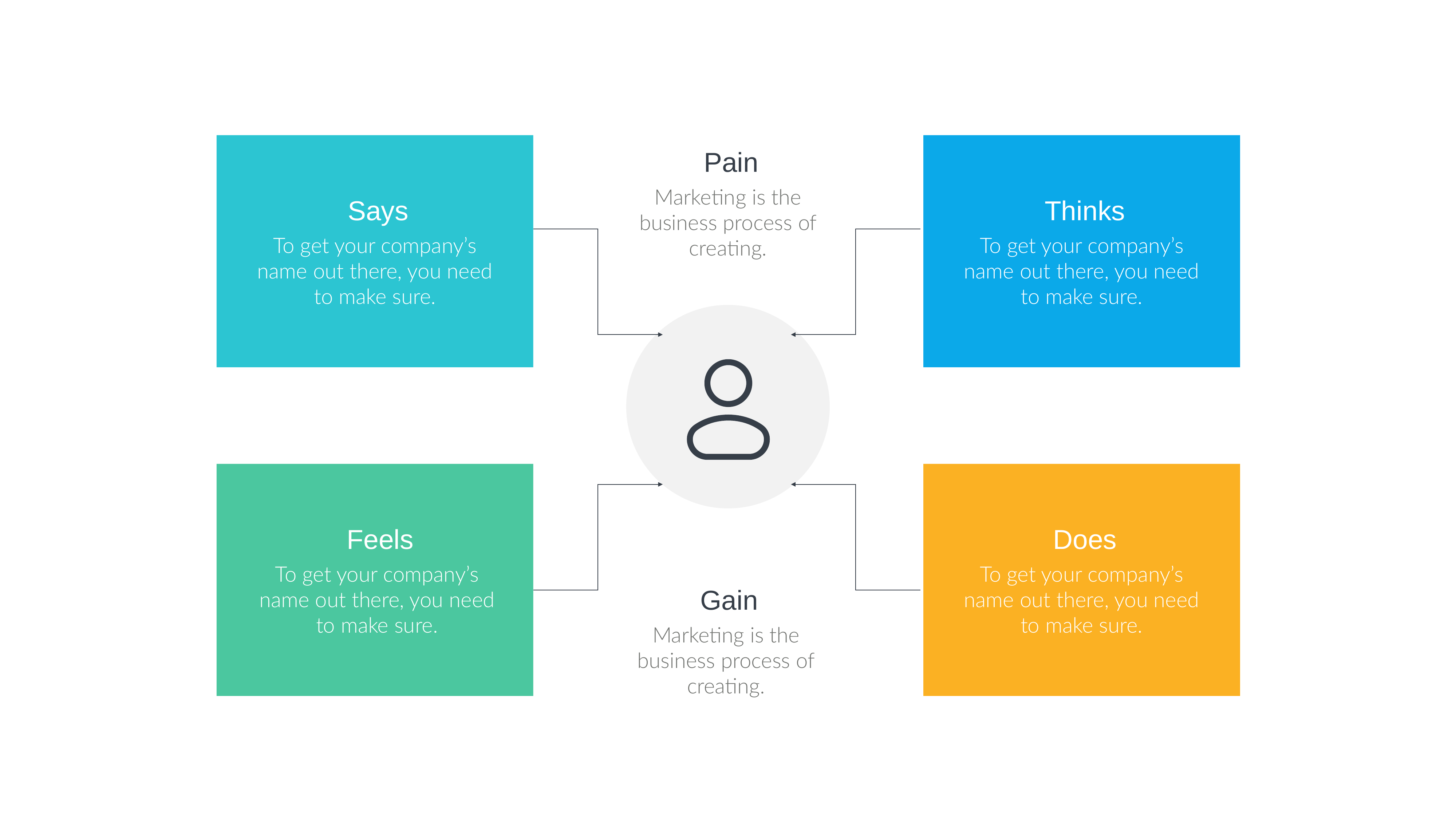

Says
To get your company’s name out there, you need to make sure.

Thinks
To get your company’s name out there, you need to make sure.
Pain
Marketing is the business process of creating.

Feels
To get your company’s name out there, you need to make sure.

Does
To get your company’s name out there, you need to make sure.
Gain
Marketing is the business process of creating.